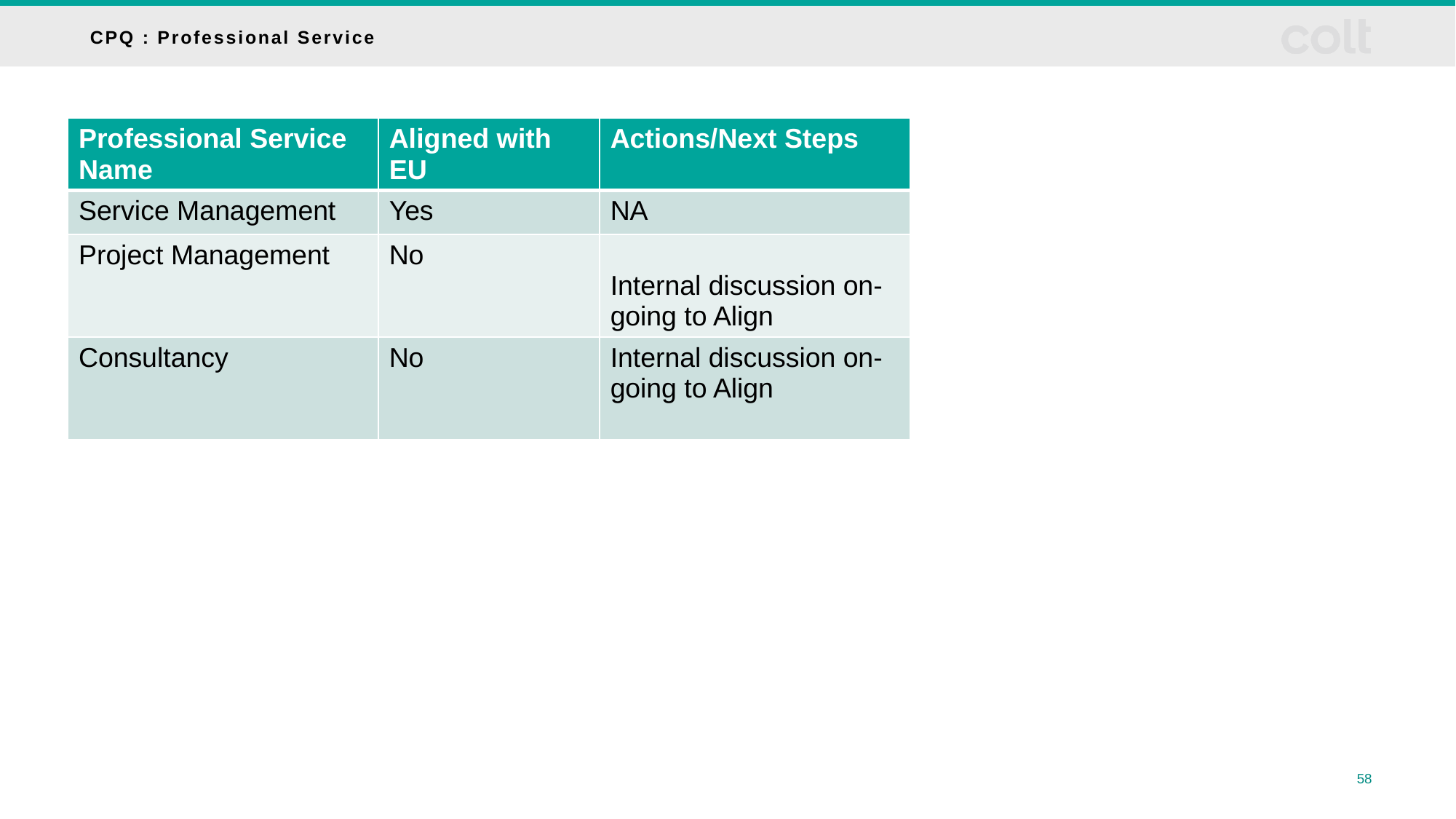

# CPQ : Professional Service
| Professional Service Name | Aligned with EU | Actions/Next Steps |
| --- | --- | --- |
| Service Management | Yes | NA |
| Project Management | No | Internal discussion on-going to Align |
| Consultancy | No | Internal discussion on-going to Align |
58